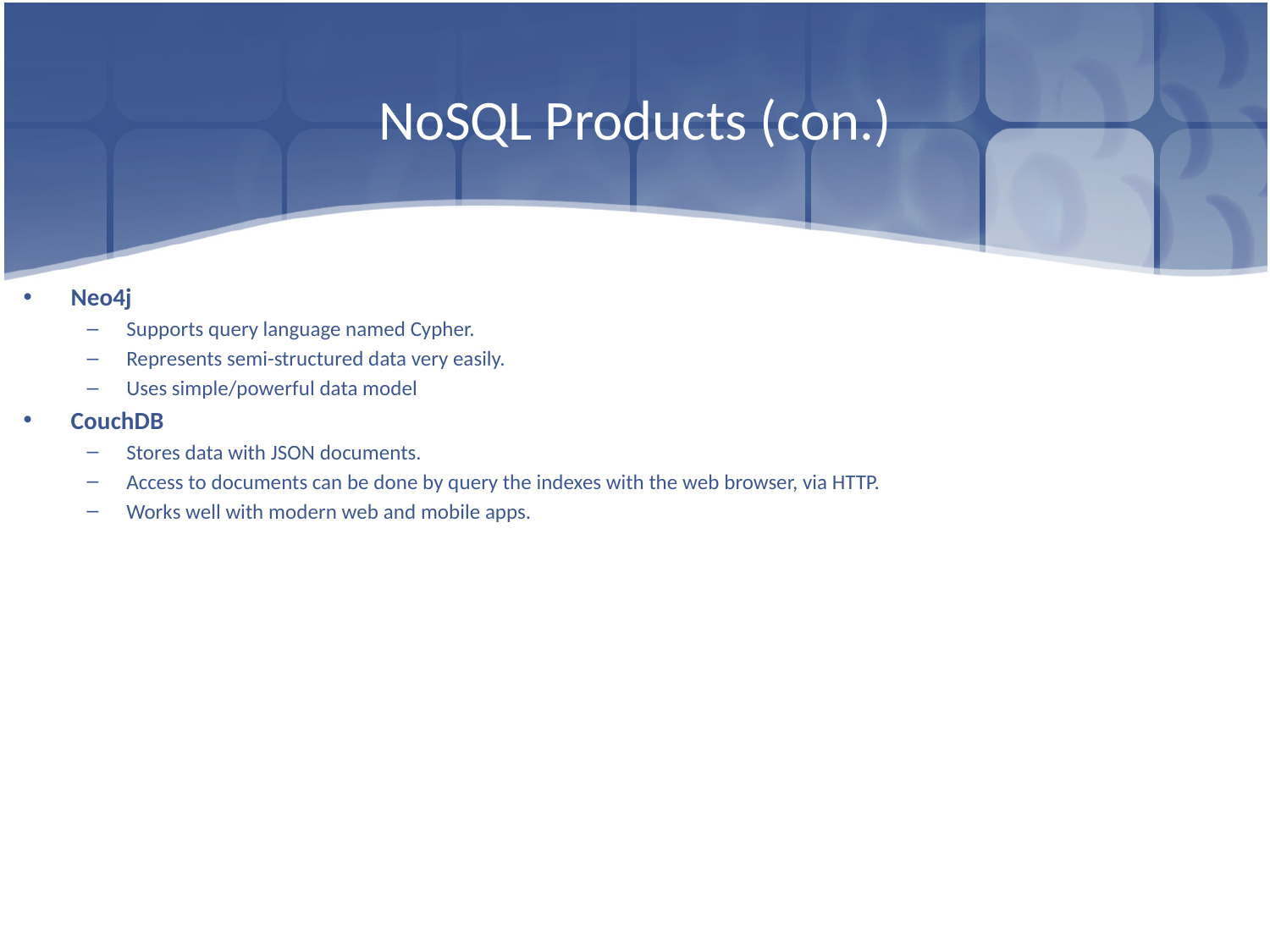

# NoSQL Products (con.)
Neo4j
Supports query language named Cypher.
Represents semi-structured data very easily.
Uses simple/powerful data model
CouchDB
Stores data with JSON documents.
Access to documents can be done by query the indexes with the web browser, via HTTP.
Works well with modern web and mobile apps.